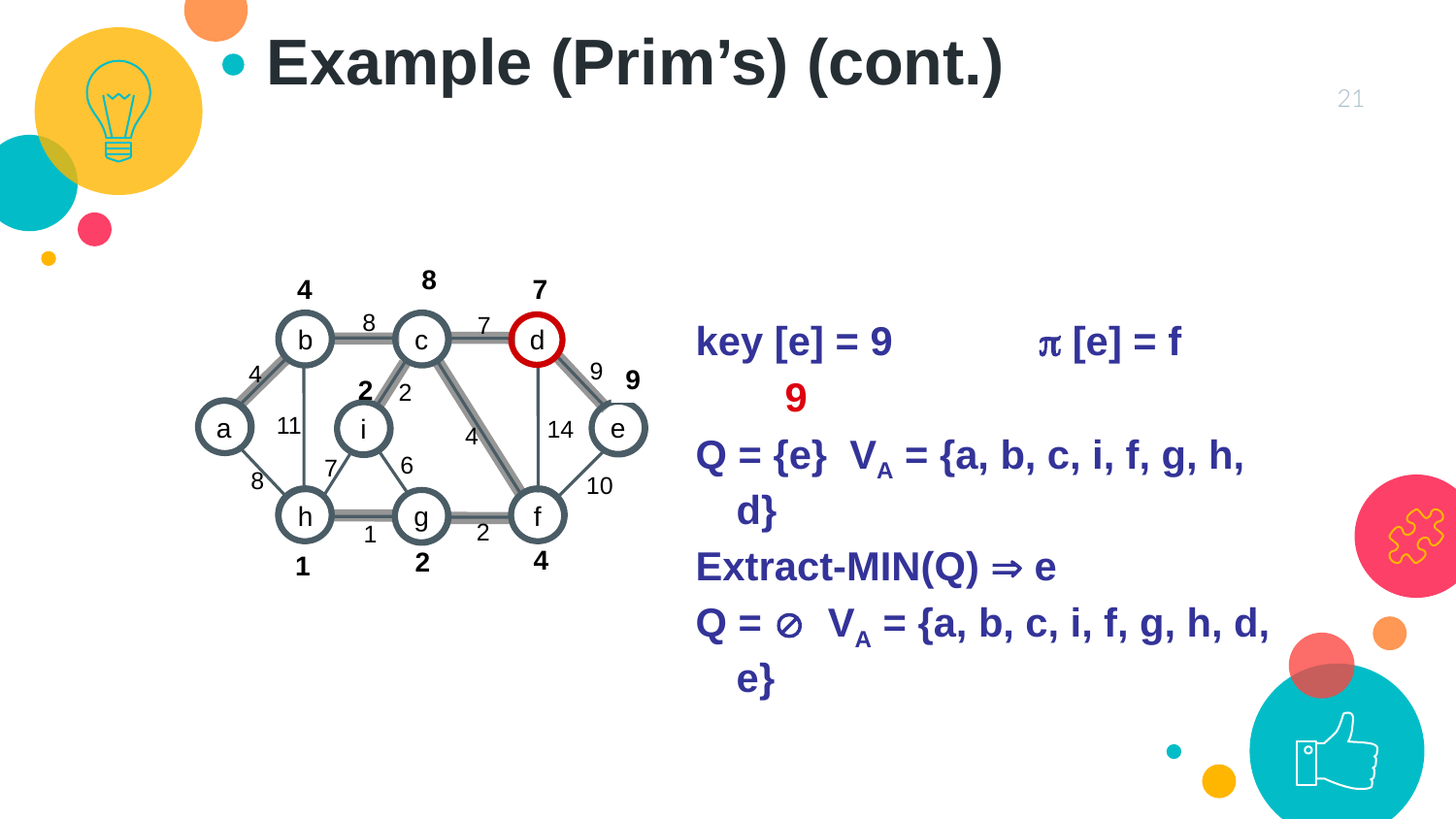

Example (Prim’s) (cont.)
21
8
4
7
10
2
4
2
1
8
7
b
c
d

9
4

2
a
e
i
11
14
4
6
7

8
10
h
g
f
2
1

key [e] = 9	 π [e] = f
        9
Q = {e}  VA = {a, b, c, i, f, g, h, d}
Extract-MIN(Q) ⇒ e
Q = ∅  VA = {a, b, c, i, f, g, h, d, e}

9